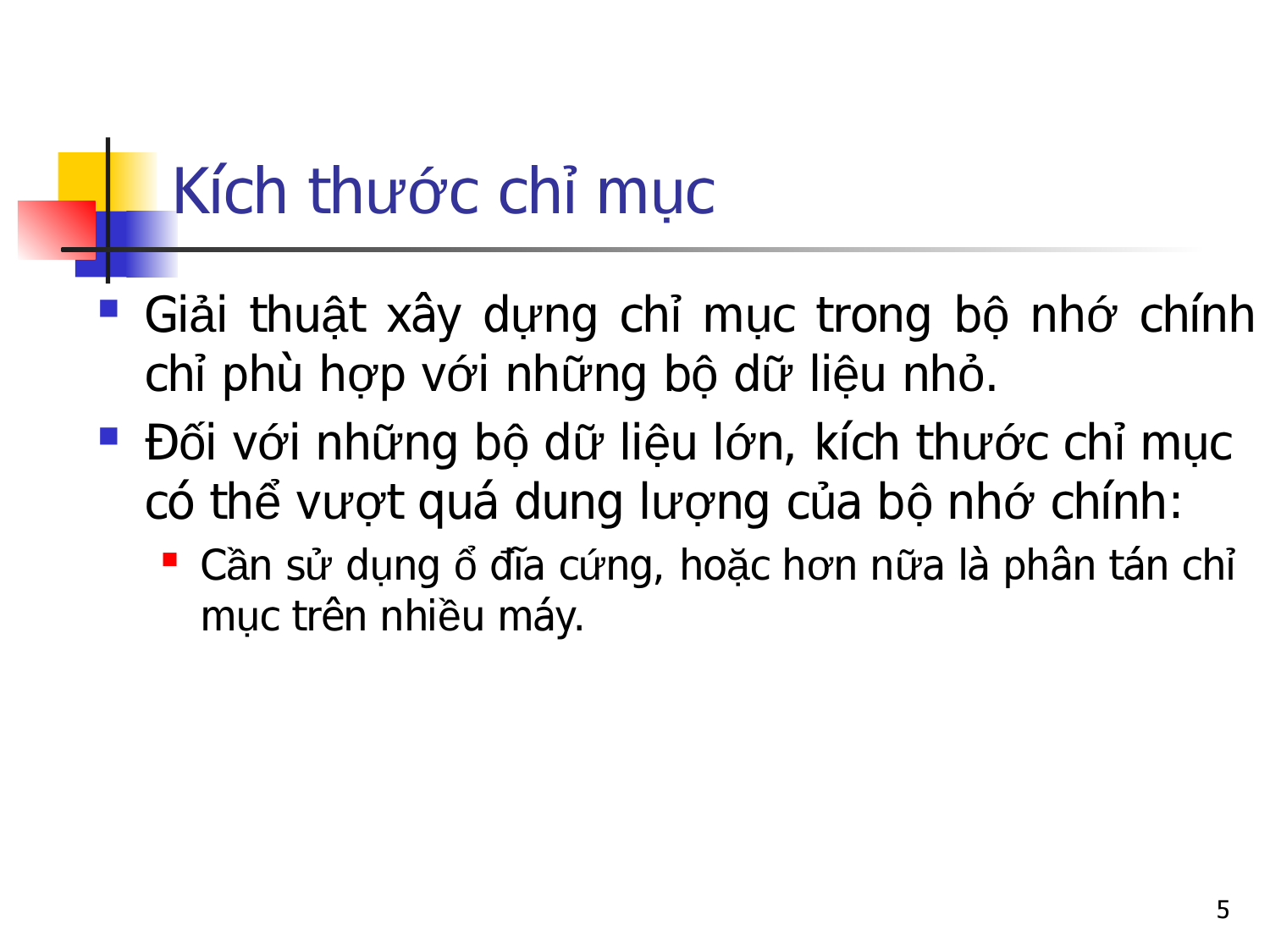

Kích thước chỉ mục
Giải thuật xây dựng chỉ mục trong bộ nhớ chính chỉ phù hợp với những bộ dữ liệu nhỏ.
Đối với những bộ dữ liệu lớn, kích thước chỉ mục có thể vượt quá dung lượng của bộ nhớ chính:
Cần sử dụng ổ đĩa cứng, hoặc hơn nữa là phân tán chỉ mục trên nhiều máy.

5